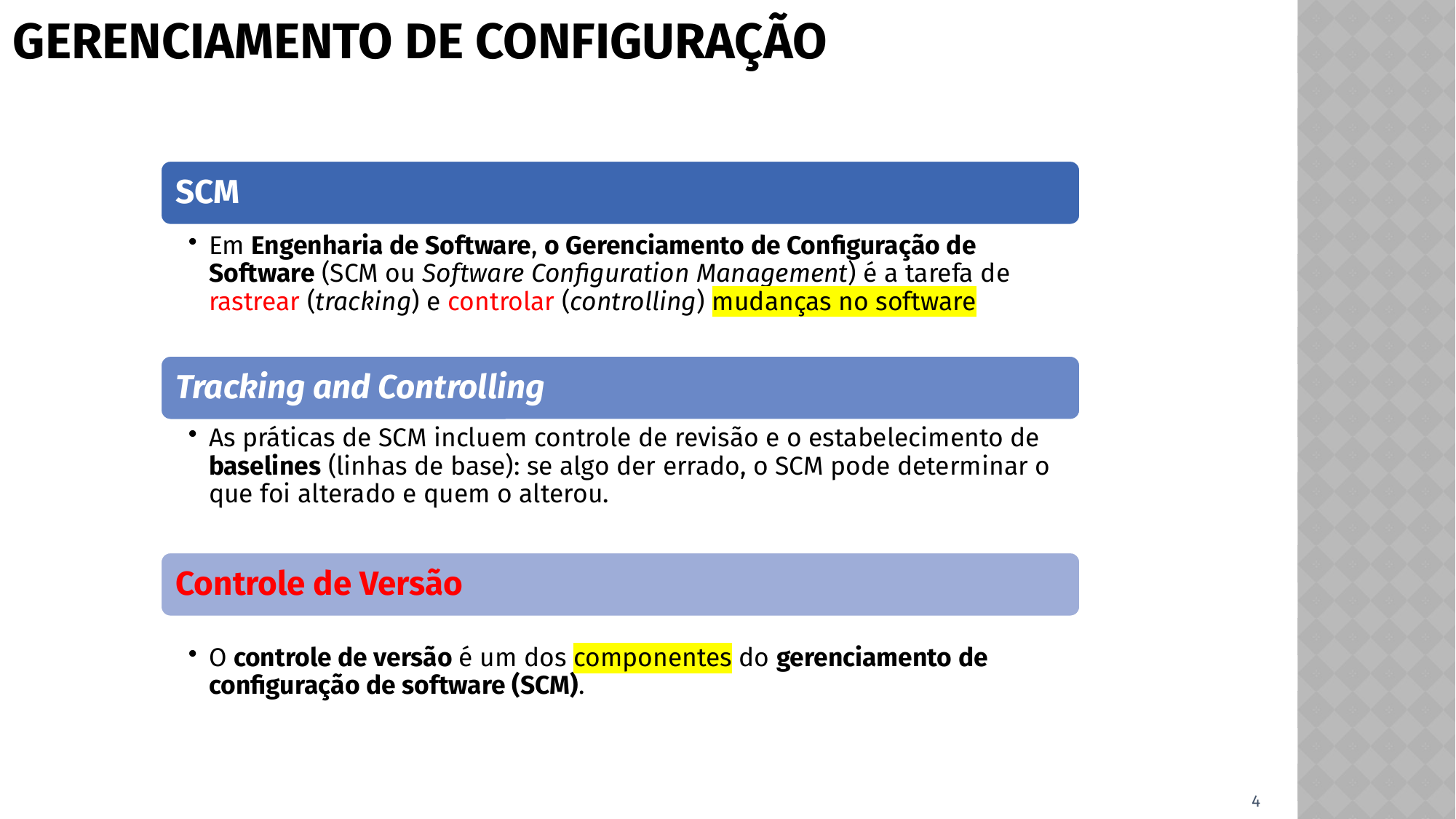

# Gerenciamento de Configuração
SCM
Em Engenharia de Software, o Gerenciamento de Configuração de Software (SCM ou Software Configuration Management) é a tarefa de rastrear (tracking) e controlar (controlling) mudanças no software

Tracking and Controlling
As práticas de SCM incluem controle de revisão e o estabelecimento de baselines (linhas de base): se algo der errado, o SCM pode determinar o que foi alterado e quem o alterou.

Controle de Versão
O controle de versão é um dos componentes do gerenciamento de configuração de software (SCM).

4